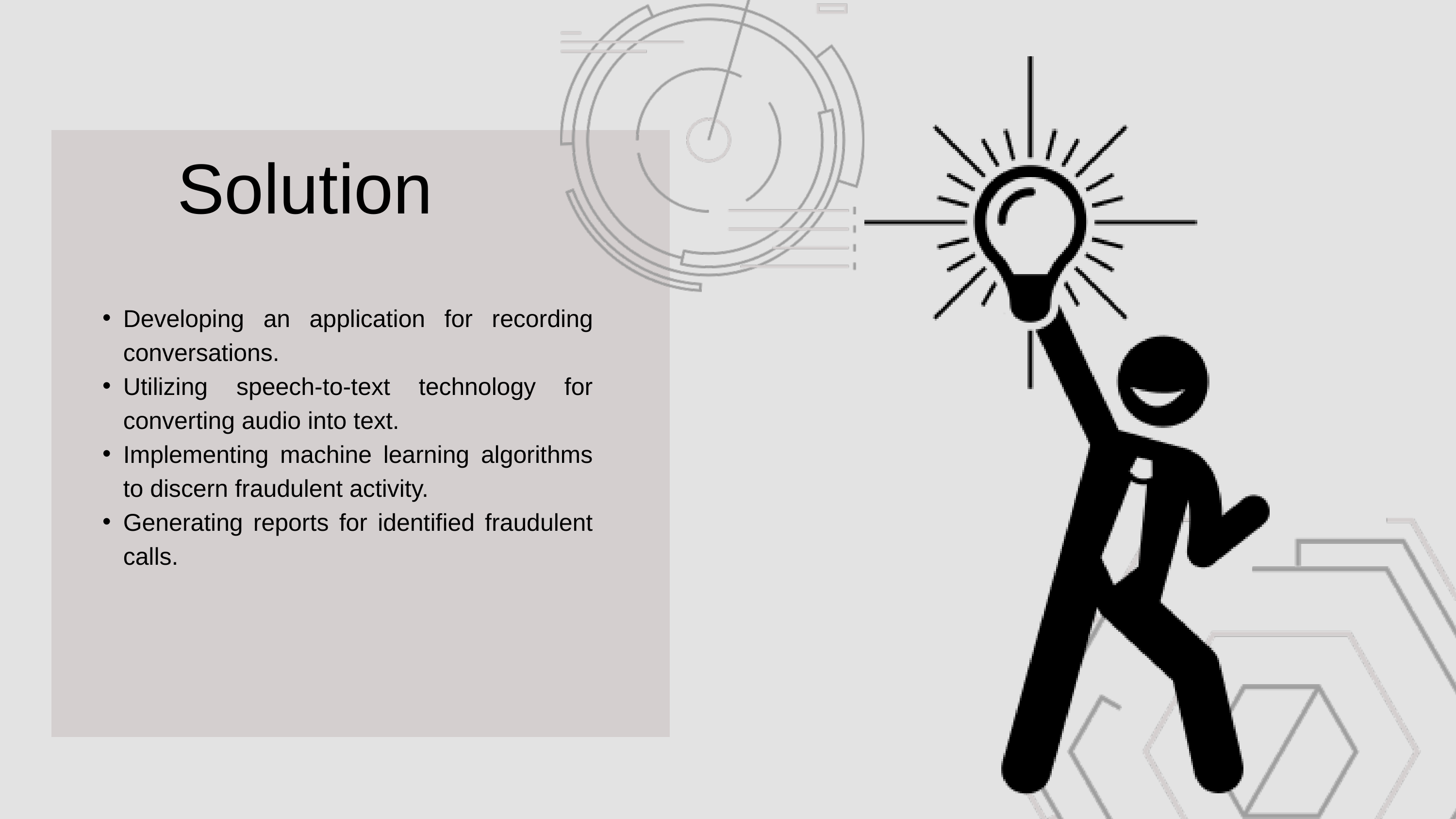

Solution

Developing an application for recording conversations.
Utilizing speech-to-text technology for converting audio into text.
Implementing machine learning algorithms to discern fraudulent activity.
Generating reports for identified fraudulent calls.